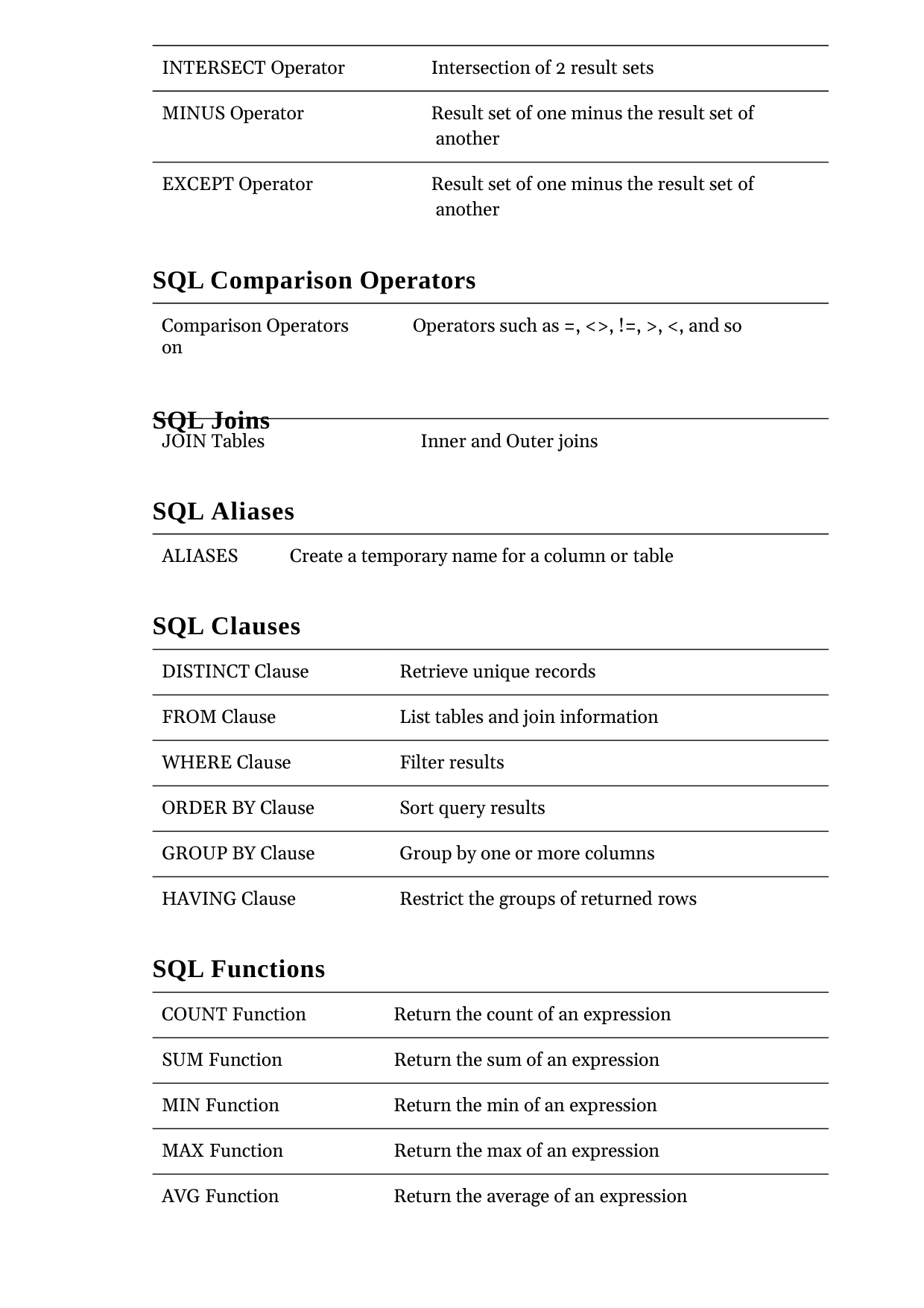

INTERSECT Operator
Intersection of 2 result sets

Result set of one minus the result set of  another
MINUS Operator

Result set of one minus the result set of  another
EXCEPT Operator
SQL Comparison Operators
Comparison Operators	Operators such as =, <>, !=, >, <, and so on

SQL Joins

JOIN Tables
Inner and Outer joins
SQL Aliases

ALIASES
Create a temporary name for a column or table
SQL Clauses

DISTINCT Clause
Retrieve unique records

FROM Clause
List tables and join information

WHERE Clause
Filter results

ORDER BY Clause
Sort query results

GROUP BY Clause
Group by one or more columns

HAVING Clause
Restrict the groups of returned rows
SQL Functions

COUNT Function
Return the count of an expression

SUM Function
Return the sum of an expression

MIN Function
Return the min of an expression

MAX Function
Return the max of an expression

AVG Function
Return the average of an expression